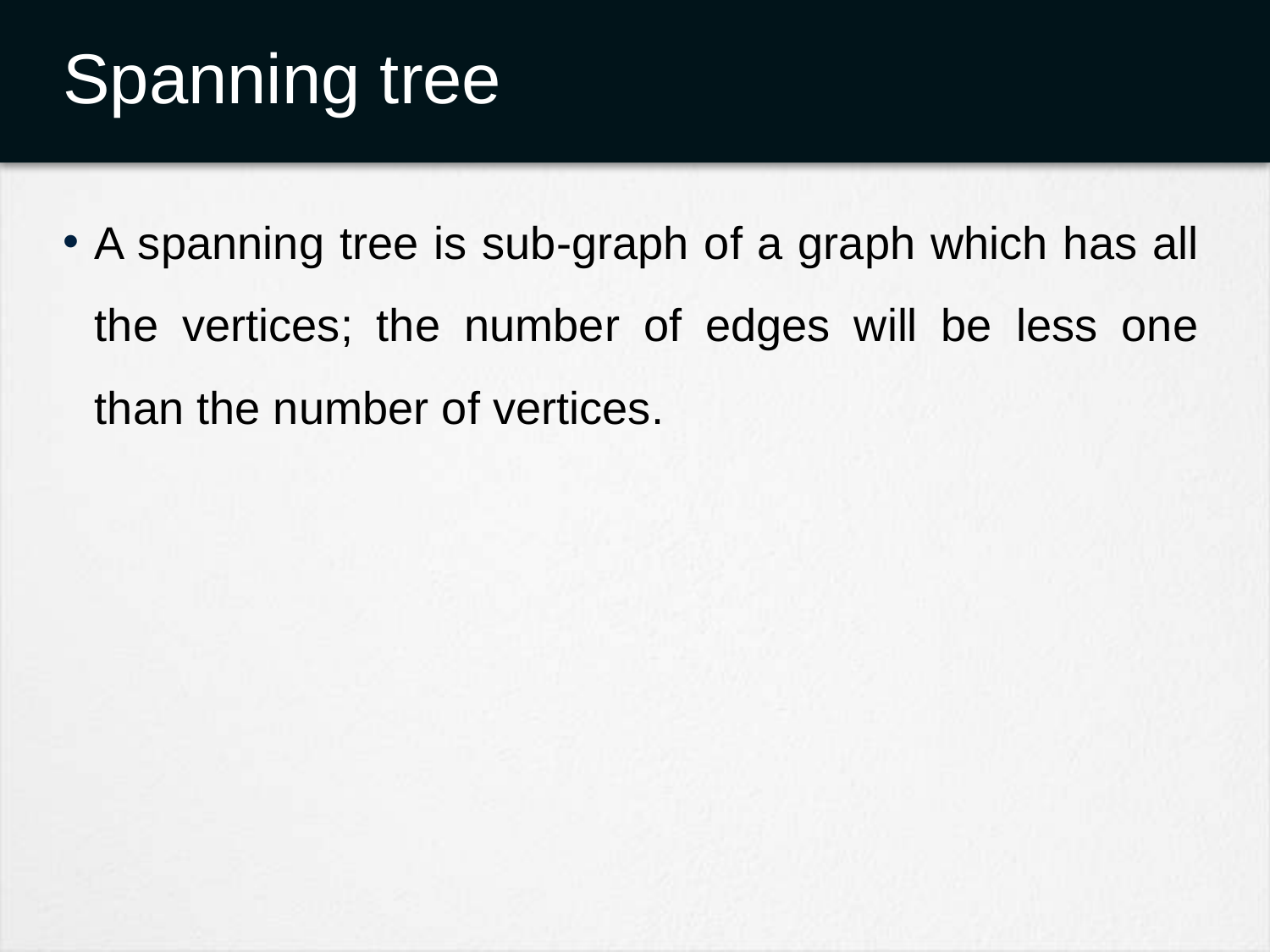

# Spanning tree
A spanning tree is sub-graph of a graph which has all the vertices; the number of edges will be less one than the number of vertices.